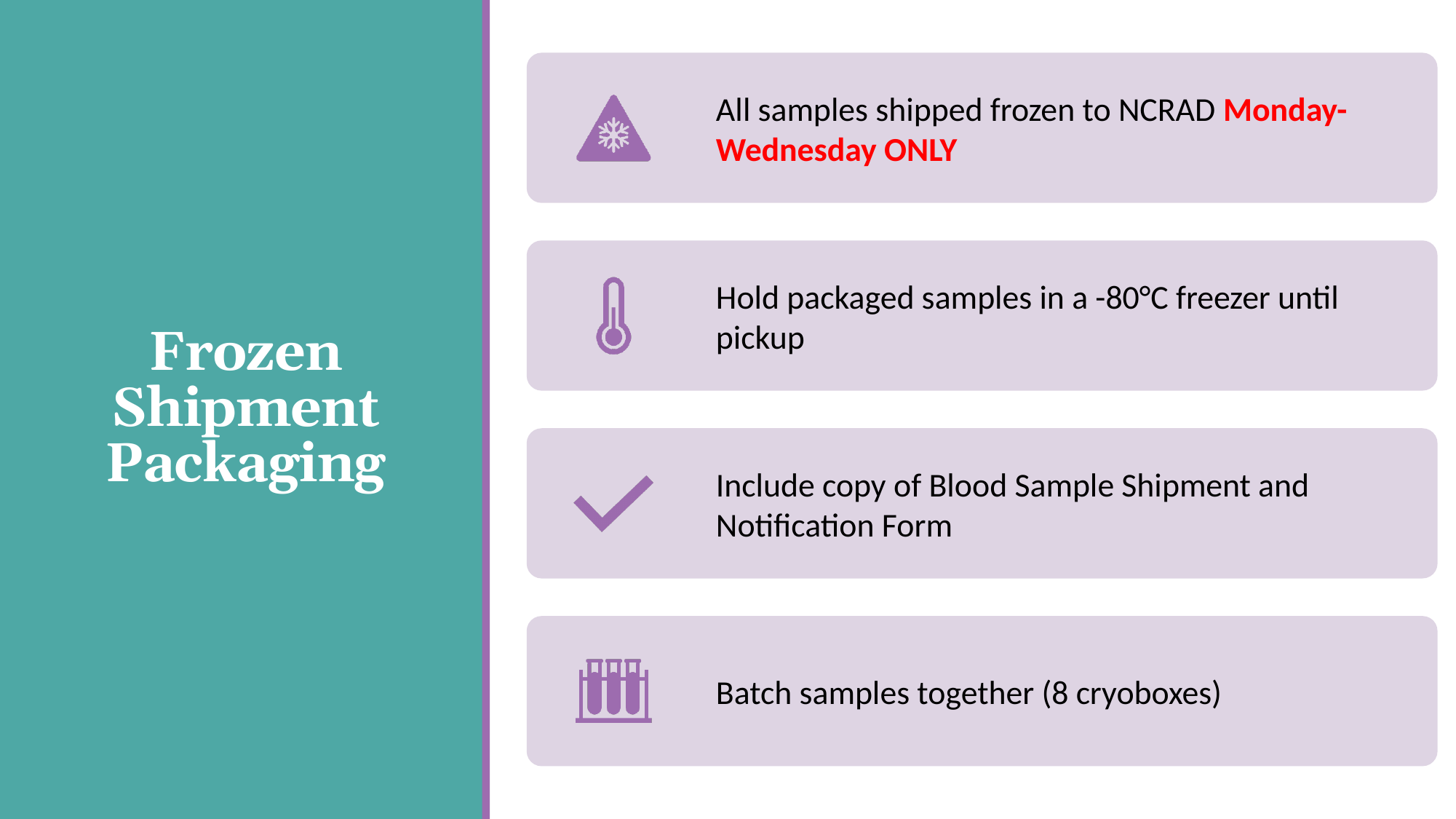

All samples shipped frozen to NCRAD Monday-Wednesday ONLY
Hold packaged samples in a -80°C freezer until pickup
Include copy of Blood Sample Shipment and Notification Form
Batch samples together (8 cryoboxes)
# Frozen Shipment Packaging